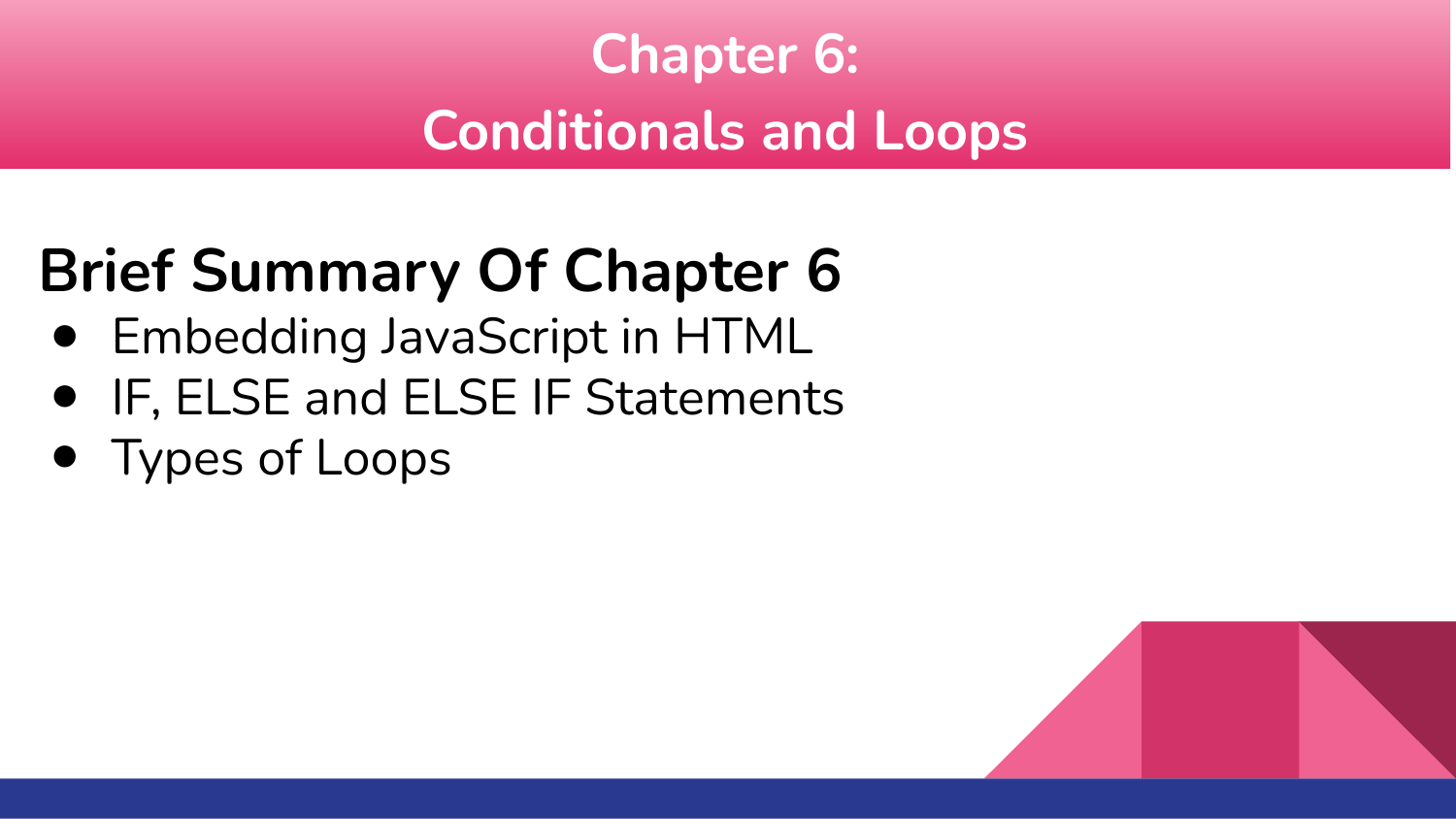

Chapter 6:
Conditionals and Loops
# Brief Summary Of Chapter 6
Embedding JavaScript in HTML
IF, ELSE and ELSE IF Statements
Types of Loops